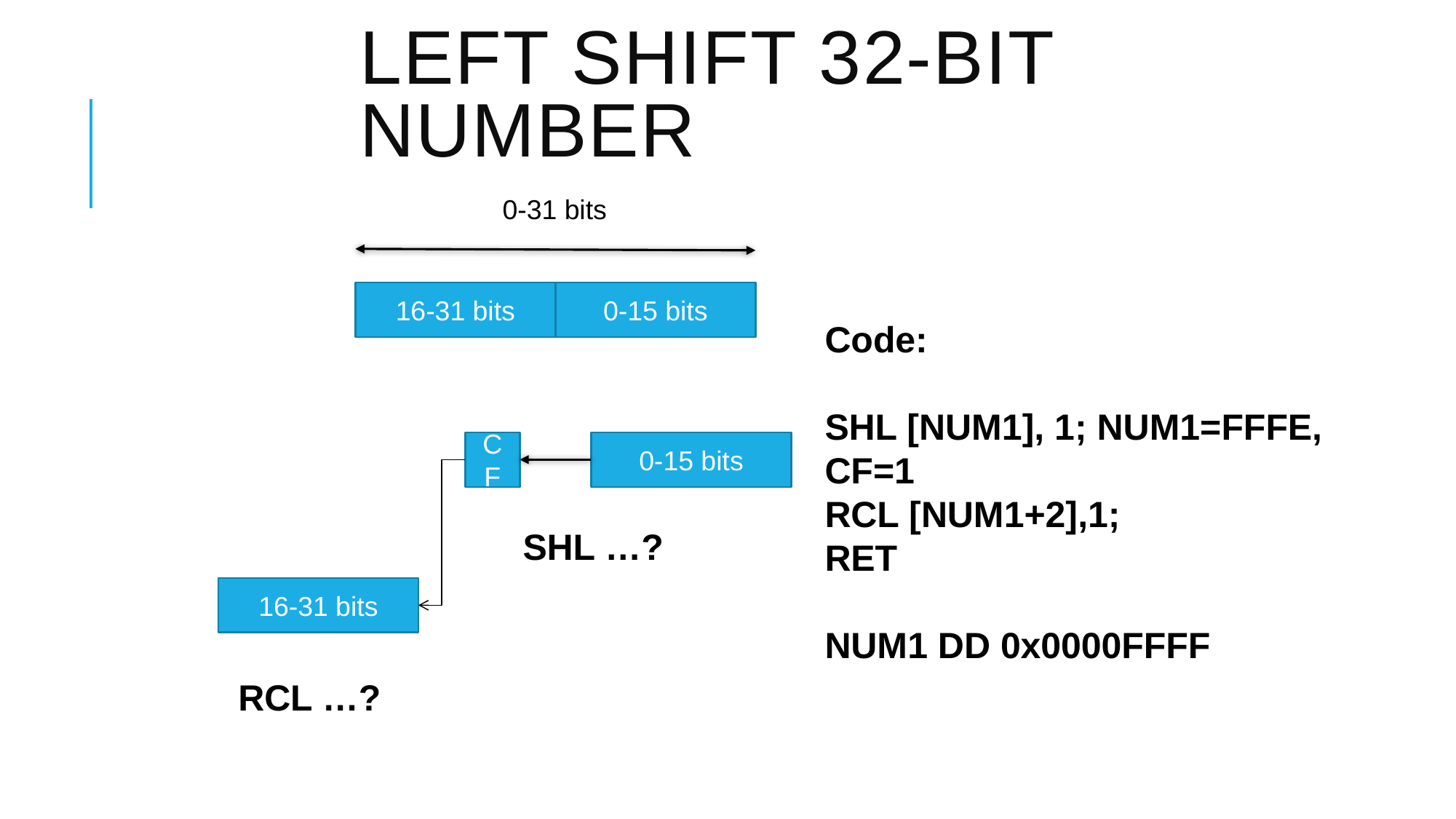

# Left shift 32-bit number
0-31 bits
16-31 bits
0-15 bits
Code:

SHL [NUM1], 1; NUM1=FFFE, CF=1
RCL [NUM1+2],1;
RET

NUM1 DD 0x0000FFFF
CF
0-15 bits
16-31 bits
SHL …?
RCL …?